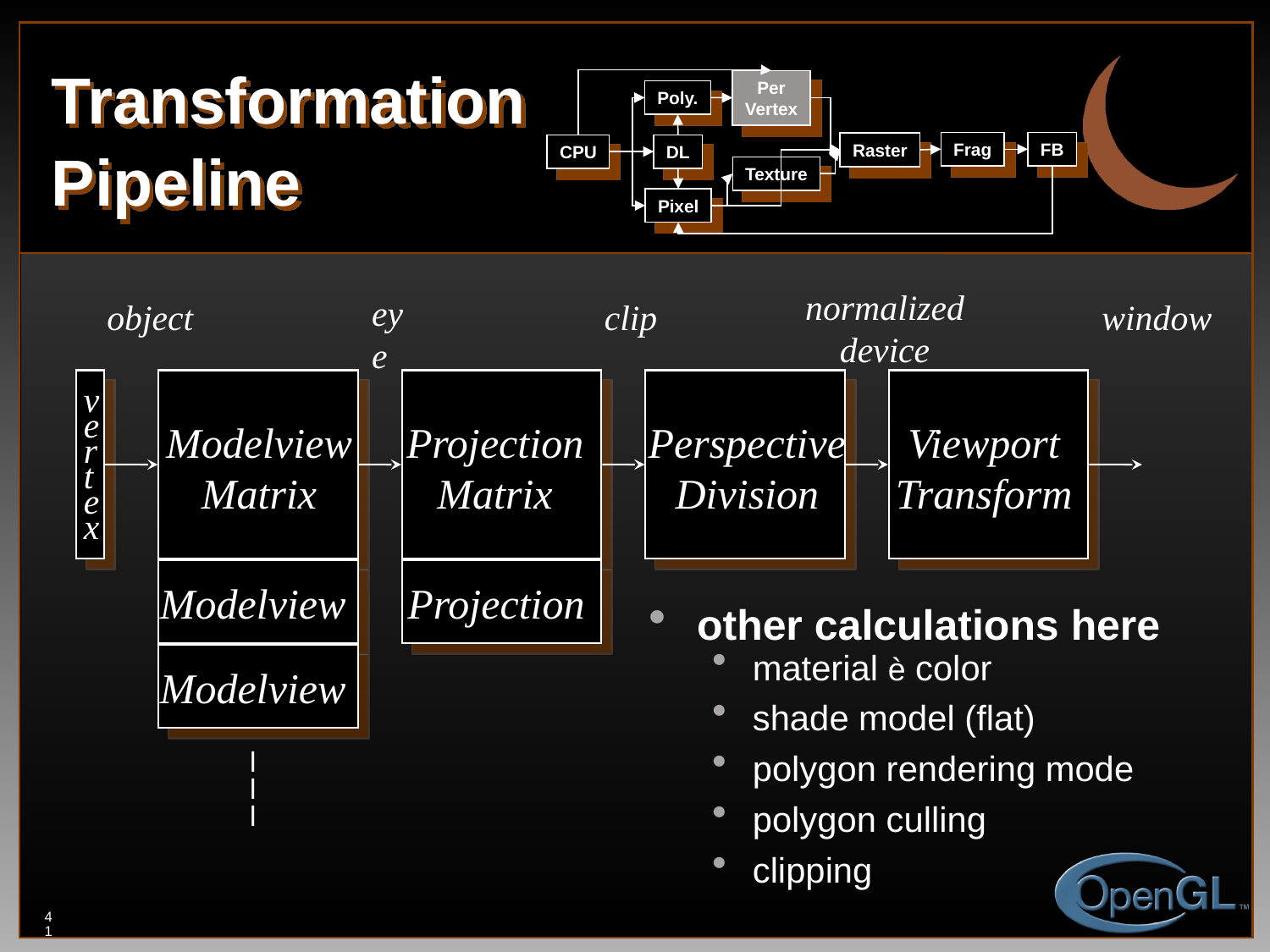

# Transformation Pipeline
Per
Vertex
Poly.
Frag
FB
Raster
CPU
DL
Texture
Pixel
normalized
device
eye
object
clip
window

v
e
r
t
e
x
Modelview
Matrix
Projection
Matrix
Perspective
Division
Viewport
Transform

Modelview
Projection
other calculations here
material è color
shade model (flat)
polygon rendering mode
polygon culling
clipping

Modelview
l
l
l
41